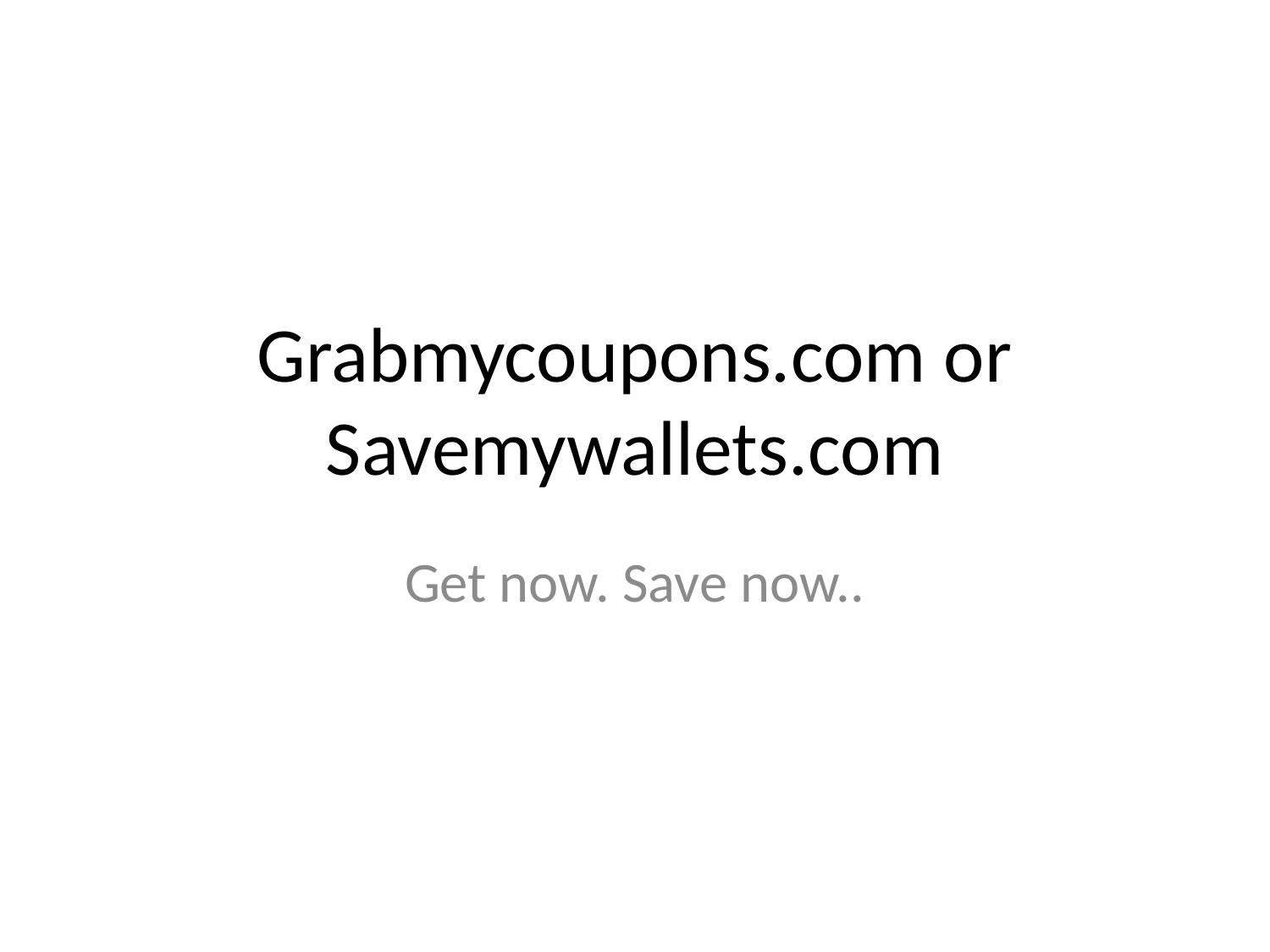

# Grabmycoupons.com or Savemywallets.com
Get now. Save now..